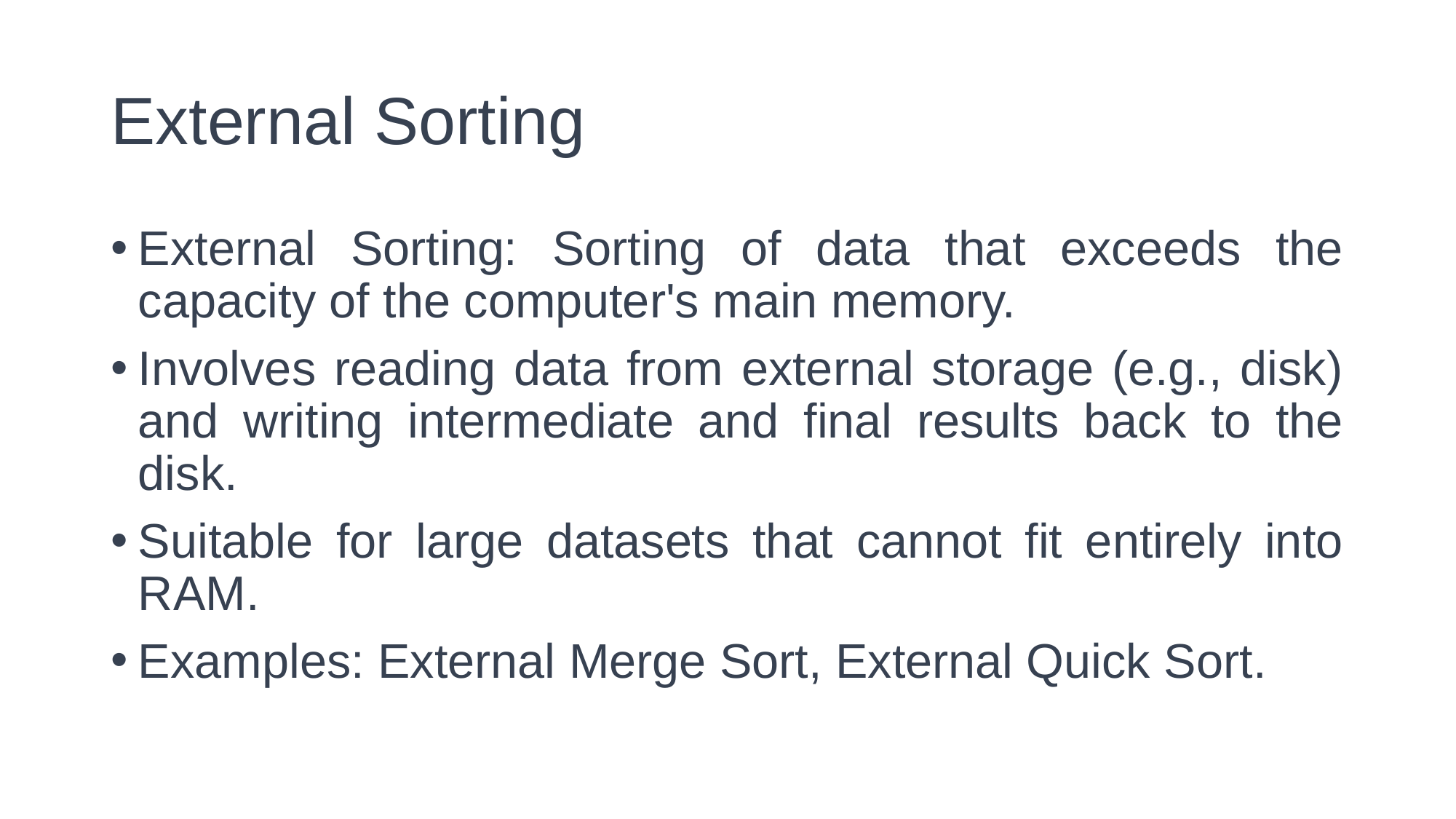

# External Sorting
External Sorting: Sorting of data that exceeds the capacity of the computer's main memory.
Involves reading data from external storage (e.g., disk) and writing intermediate and final results back to the disk.
Suitable for large datasets that cannot fit entirely into RAM.
Examples: External Merge Sort, External Quick Sort.